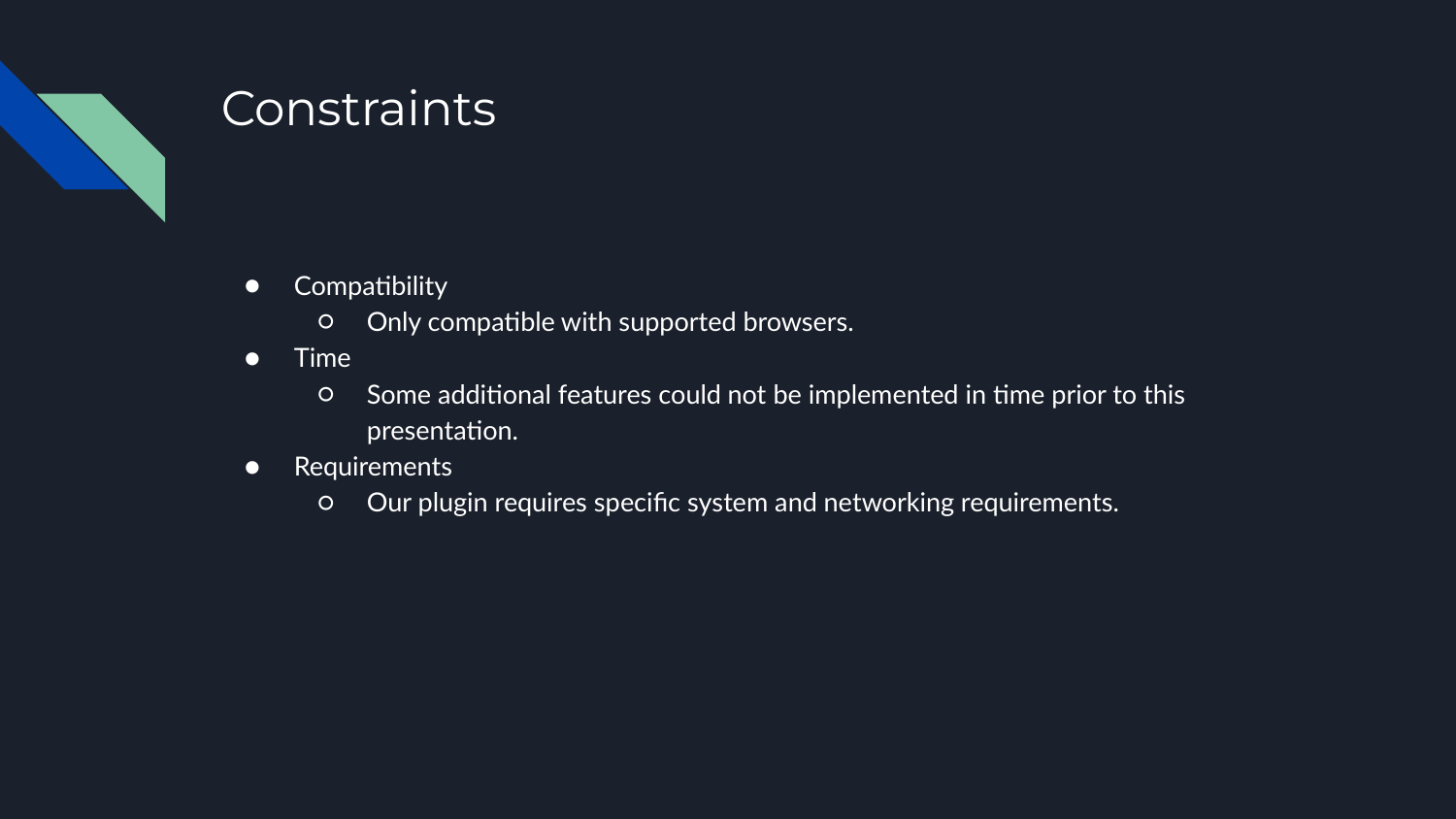

# Constraints
Compatibility
Only compatible with supported browsers.
Time
Some additional features could not be implemented in time prior to this presentation.
Requirements
Our plugin requires specific system and networking requirements.